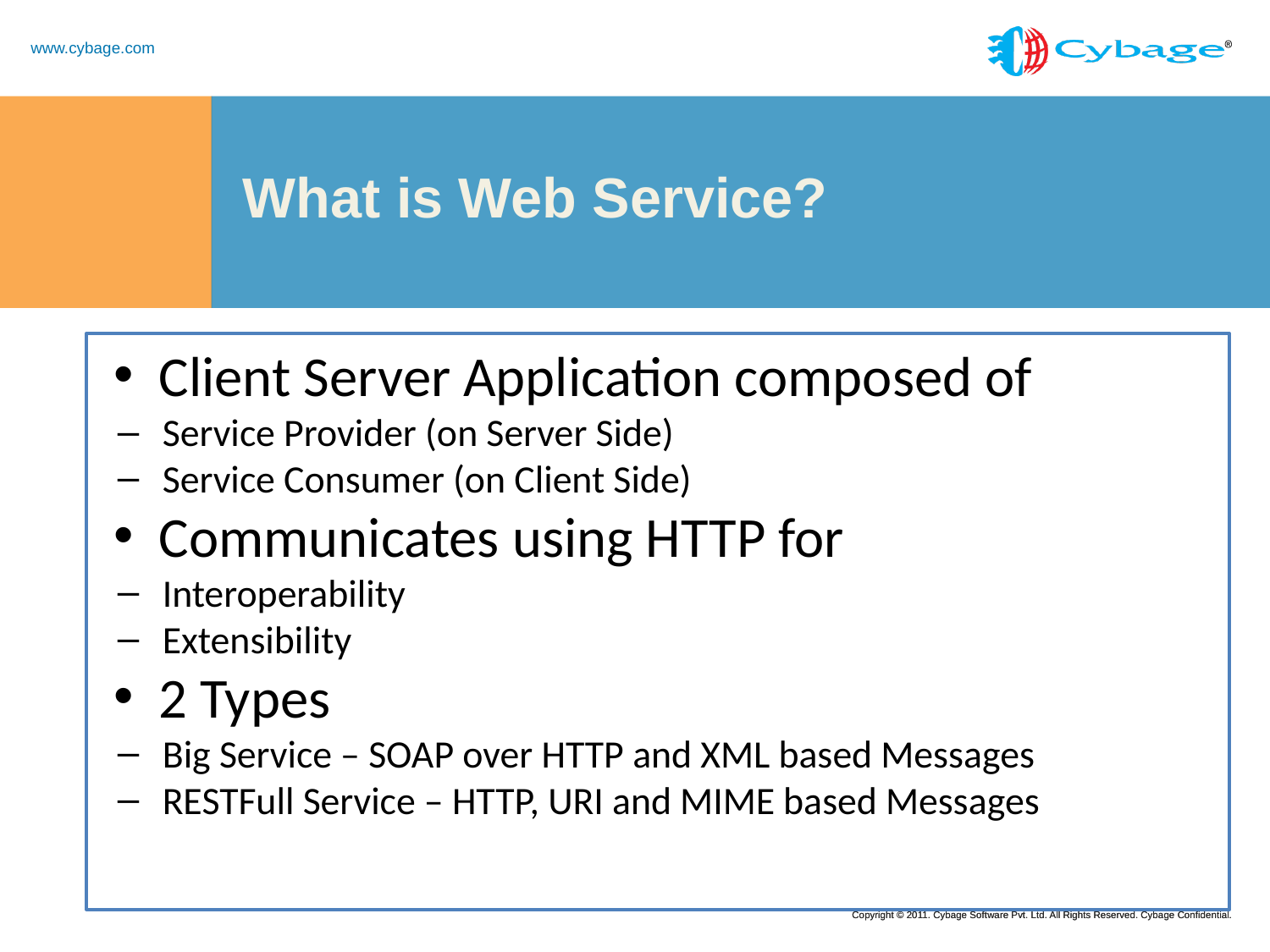

# What is Web Service?
Client Server Application composed of
Service Provider (on Server Side)
Service Consumer (on Client Side)
Communicates using HTTP for
Interoperability
Extensibility
2 Types
Big Service – SOAP over HTTP and XML based Messages
RESTFull Service – HTTP, URI and MIME based Messages